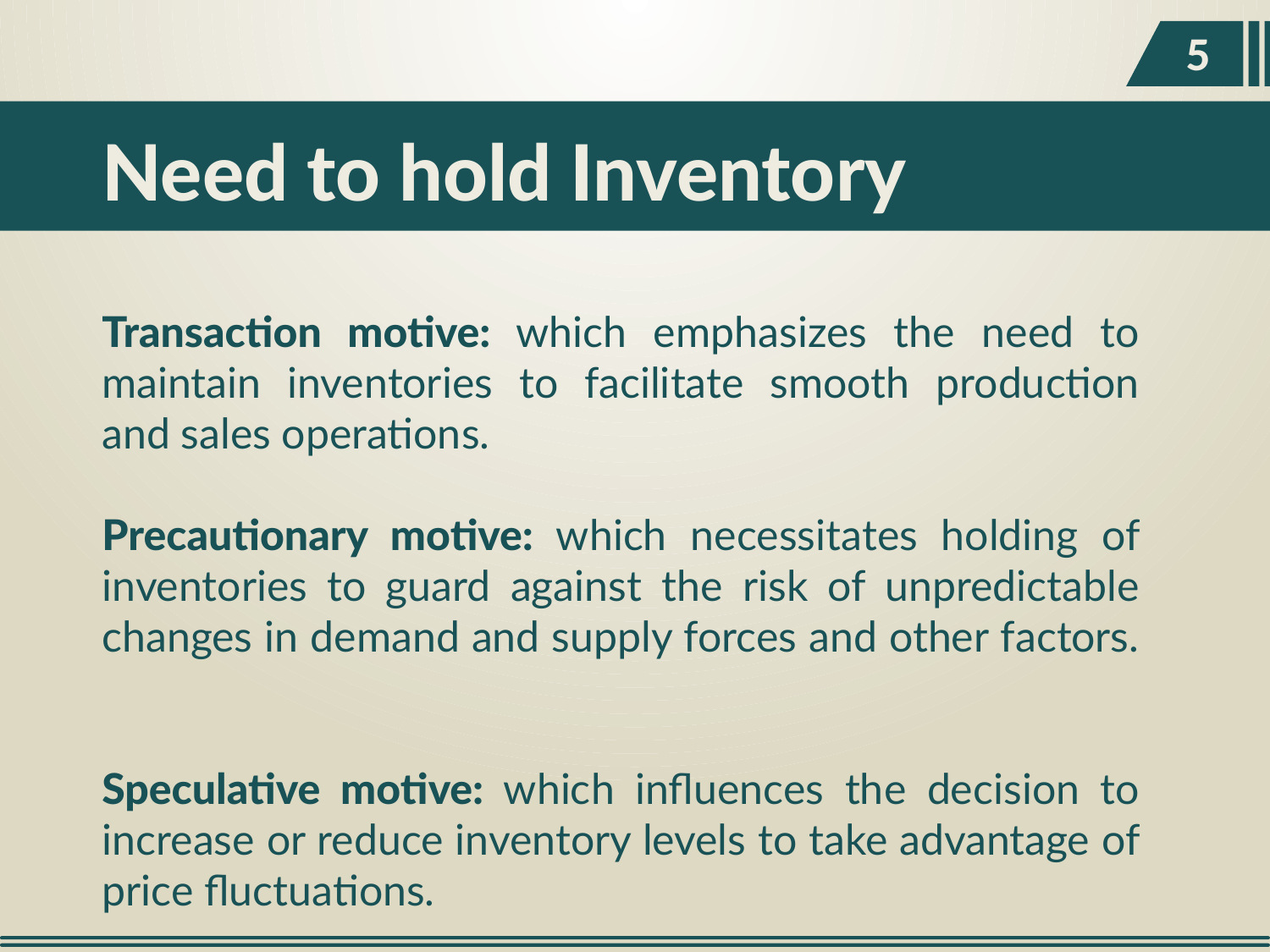

5
Need to hold Inventory
Transaction motive: which emphasizes the need to maintain inventories to facilitate smooth production and sales operations.

Precautionary motive: which necessitates holding of inventories to guard against the risk of unpredictable changes in demand and supply forces and other factors.

Speculative motive: which influences the decision to increase or reduce inventory levels to take advantage of price fluctuations.